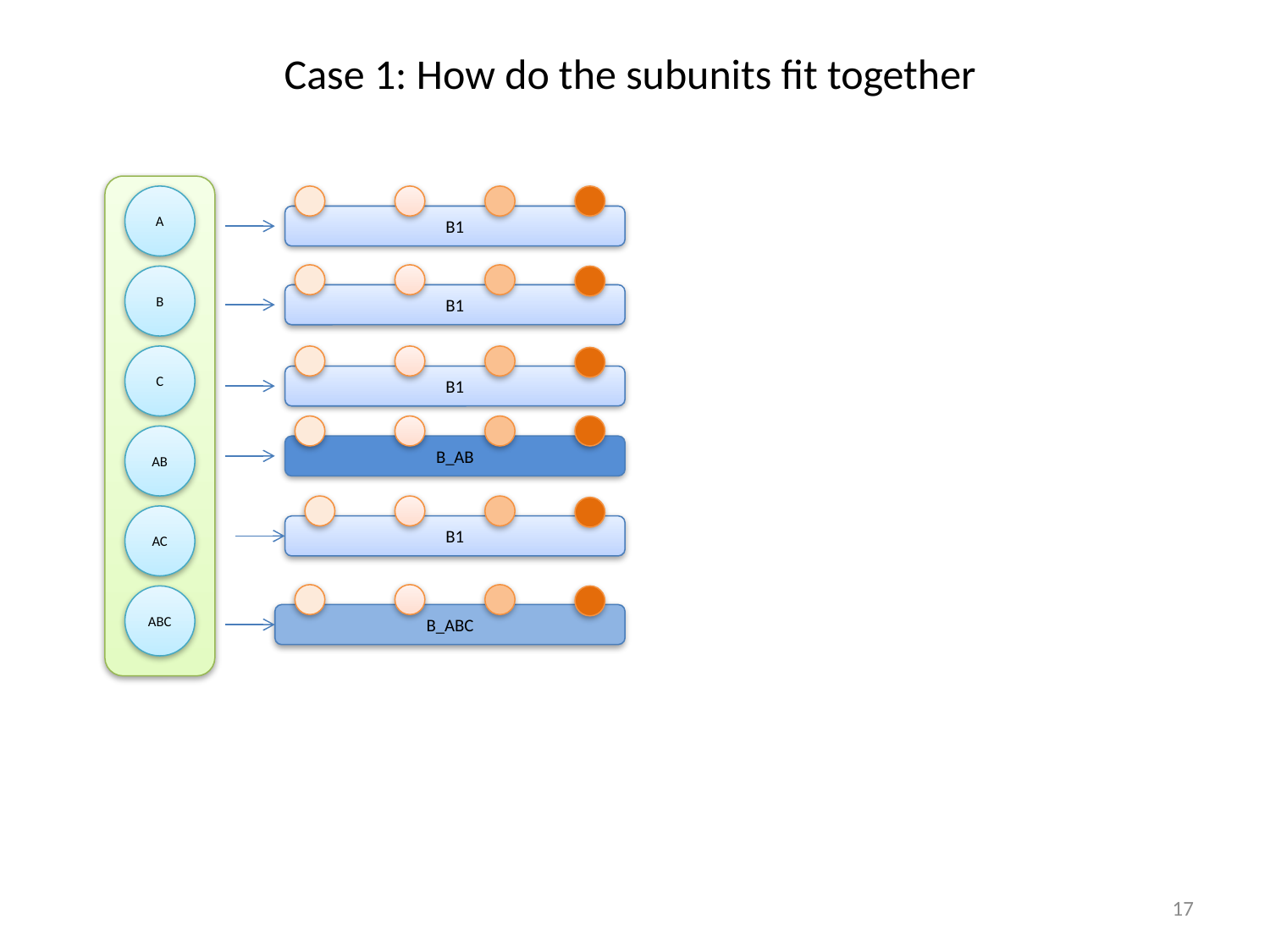

# Case 1: How do the subunits fit together

A

B1

B1
B
C

B1

AB
B_AB

B1
AC

ABC

B_ABC
17